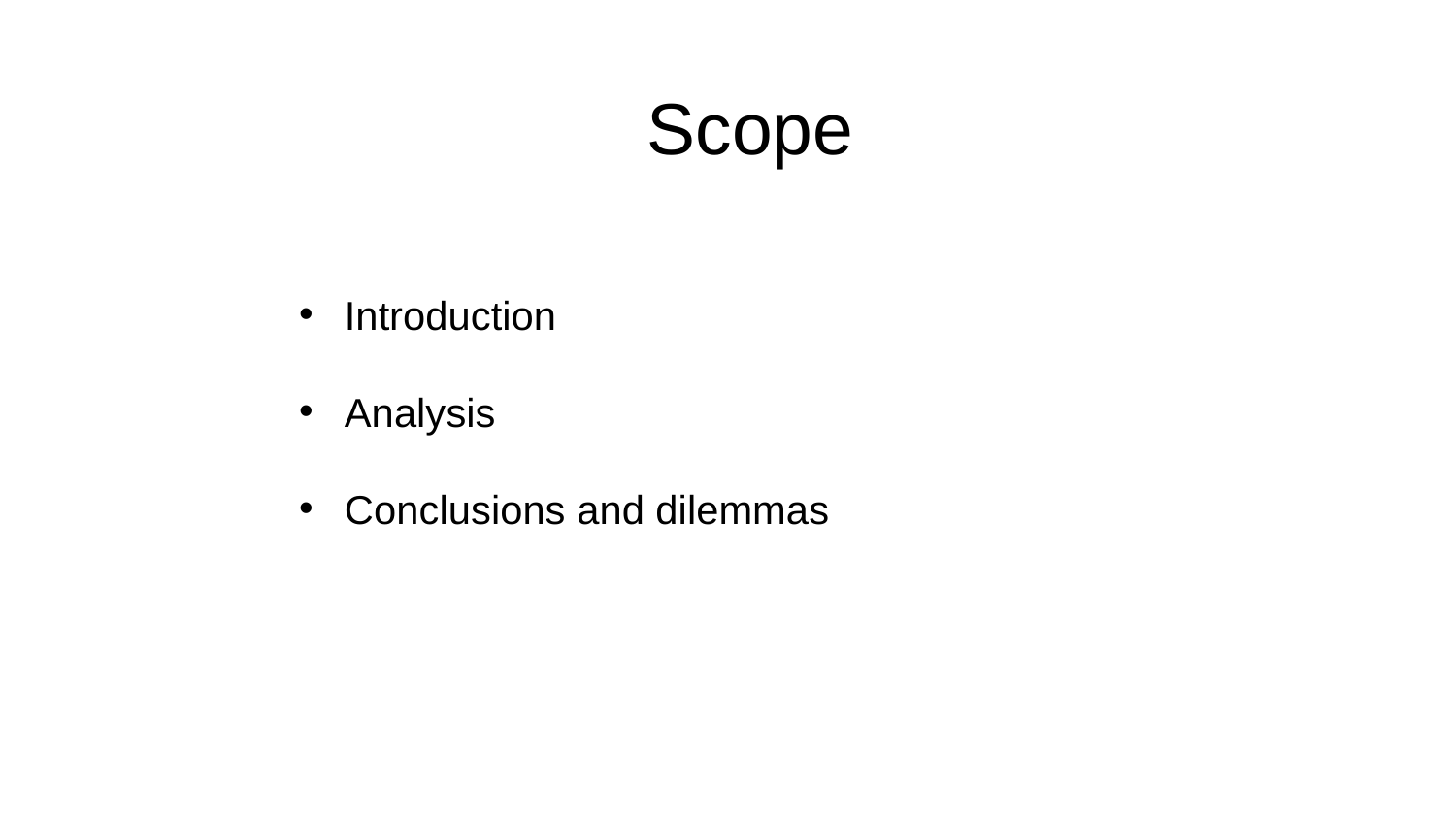

# Scope
Introduction

Analysis

Conclusions and dilemmas